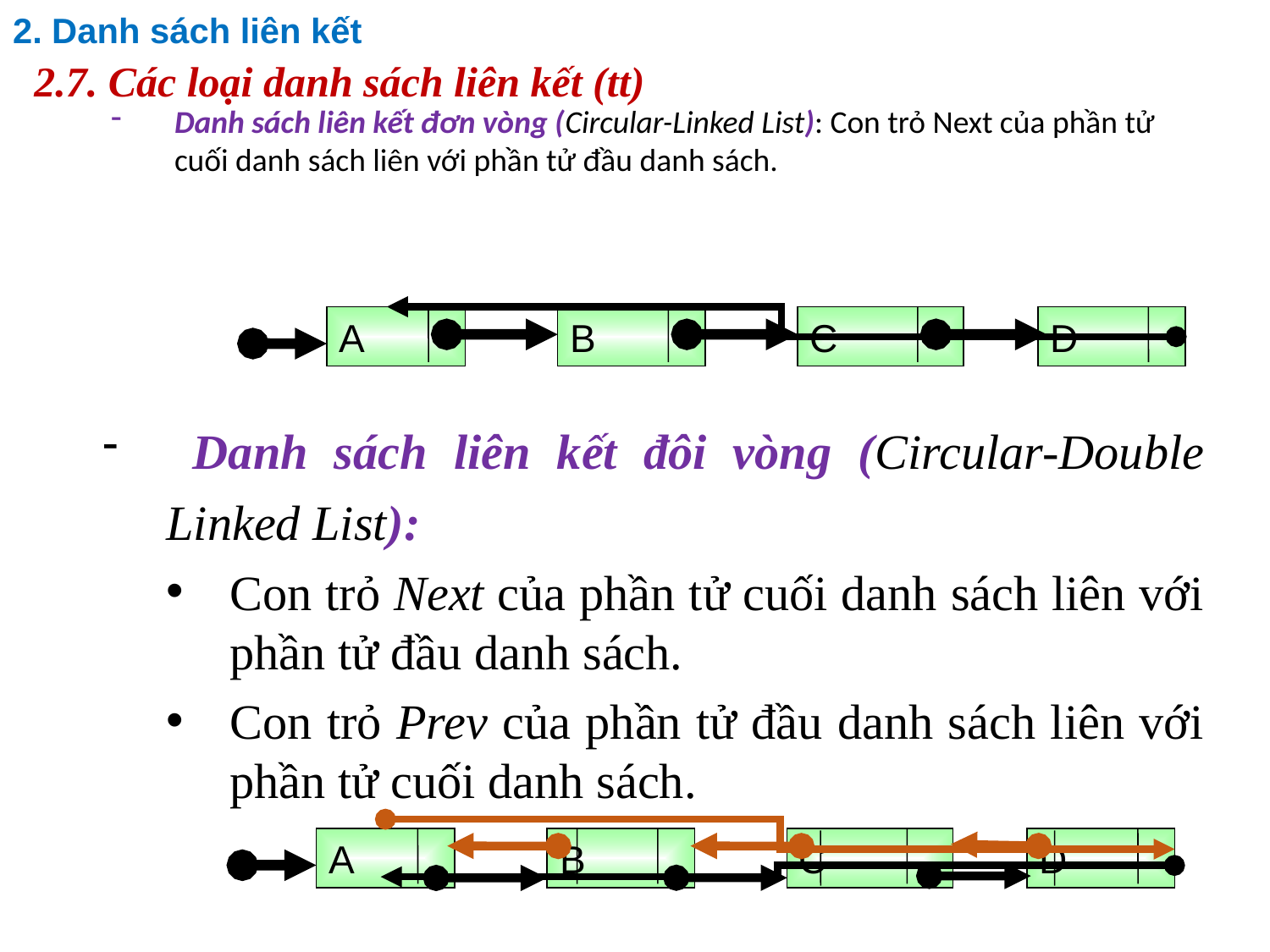

2. Danh sách liên kết
# 2.7. Các loại danh sách liên kết (tt)
Danh sách liên kết đơn vòng (Circular-Linked List): Con trỏ Next của phần tử cuối danh sách liên với phần tử đầu danh sách.
A

B

C

D

 Danh sách liên kết đôi vòng (Circular-Double Linked List):
Con trỏ Next của phần tử cuối danh sách liên với phần tử đầu danh sách.
Con trỏ Prev của phần tử đầu danh sách liên với phần tử cuối danh sách.

A

B

C

D